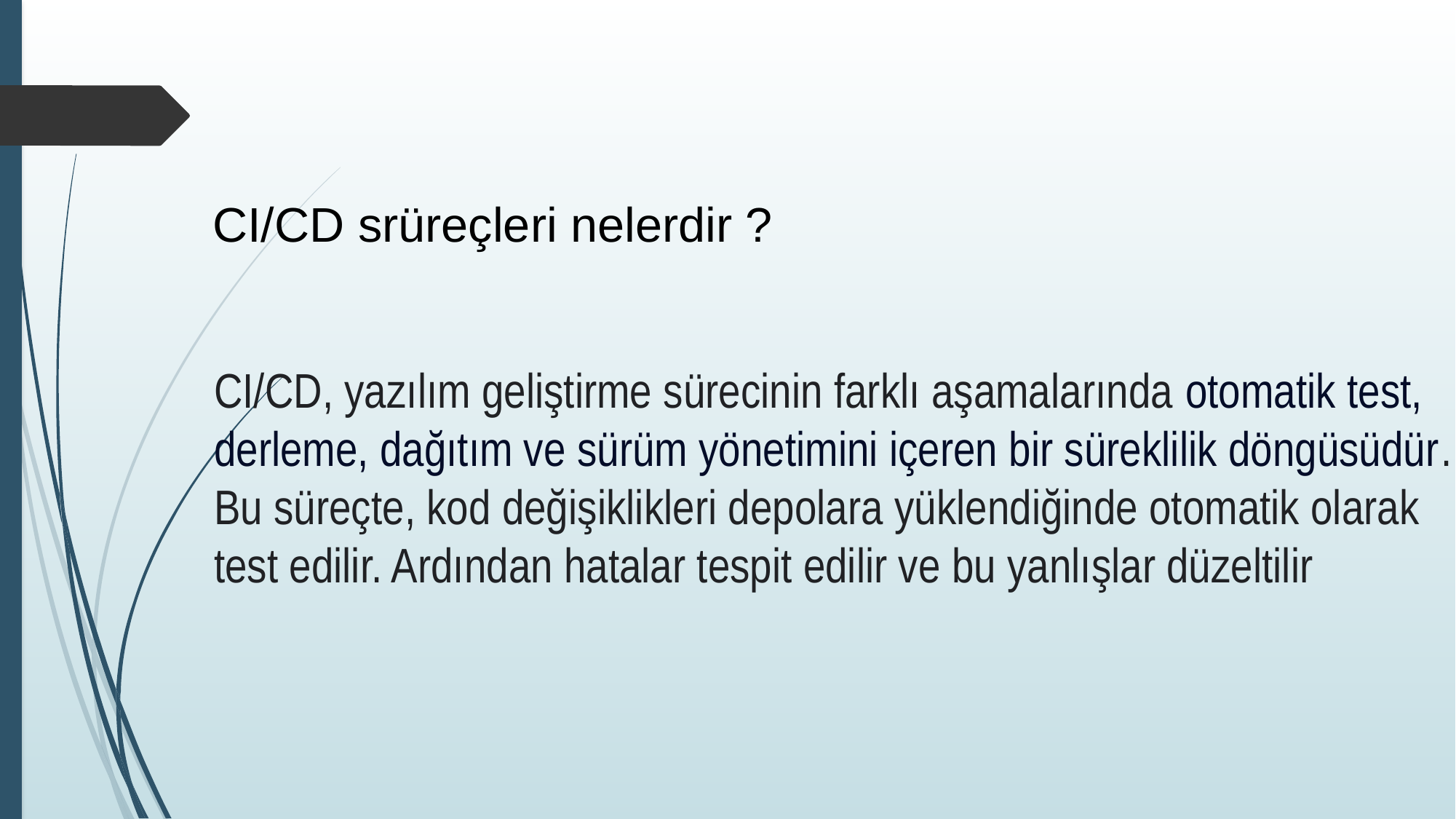

CI/CD srüreçleri nelerdir ?
CI/CD, yazılım geliştirme sürecinin farklı aşamalarında otomatik test, derleme, dağıtım ve sürüm yönetimini içeren bir süreklilik döngüsüdür. Bu süreçte, kod değişiklikleri depolara yüklendiğinde otomatik olarak test edilir. Ardından hatalar tespit edilir ve bu yanlışlar düzeltilir